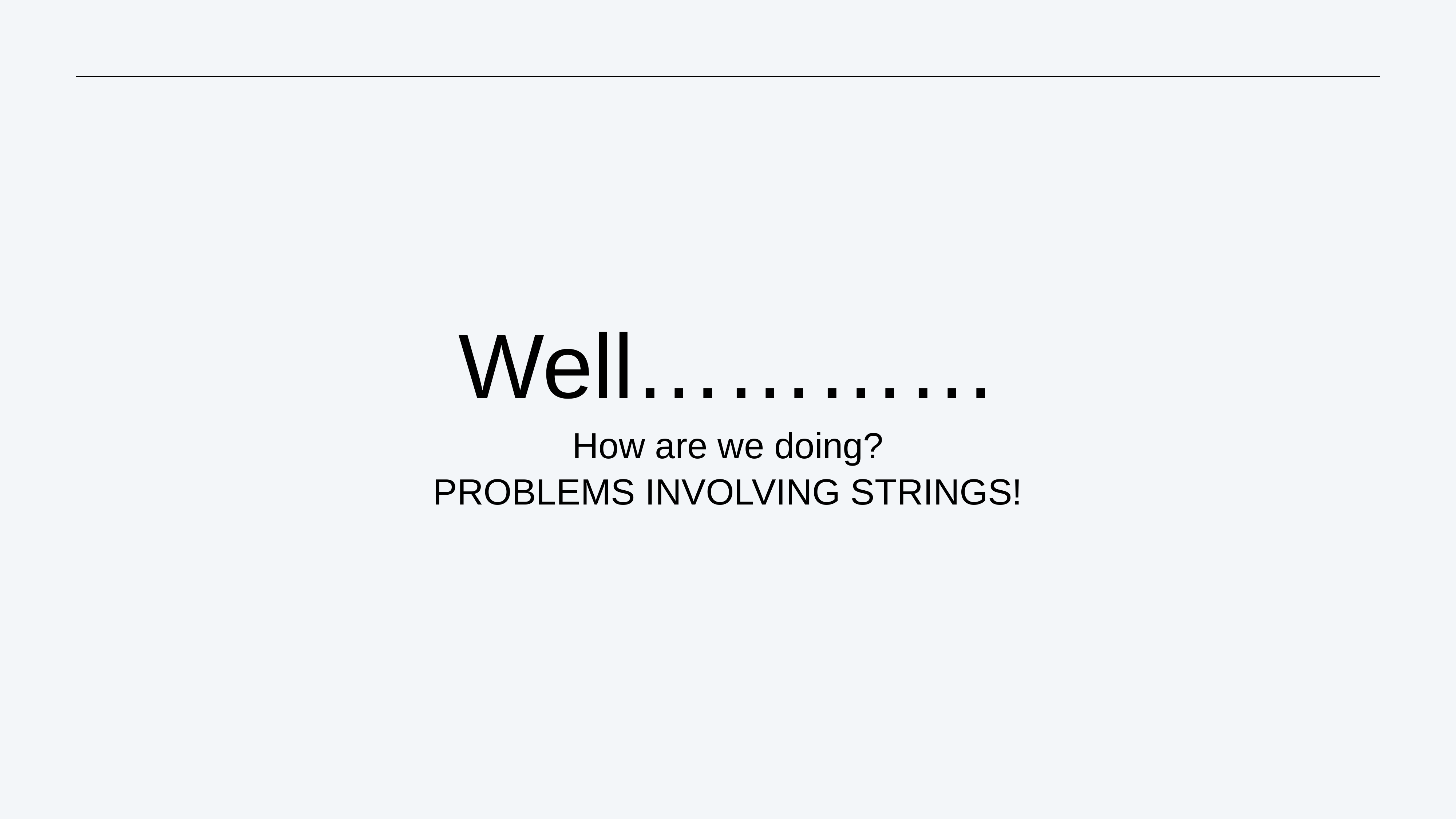

# Well…………
How are we doing?
PROBLEMS INVOLVING STRINGS!